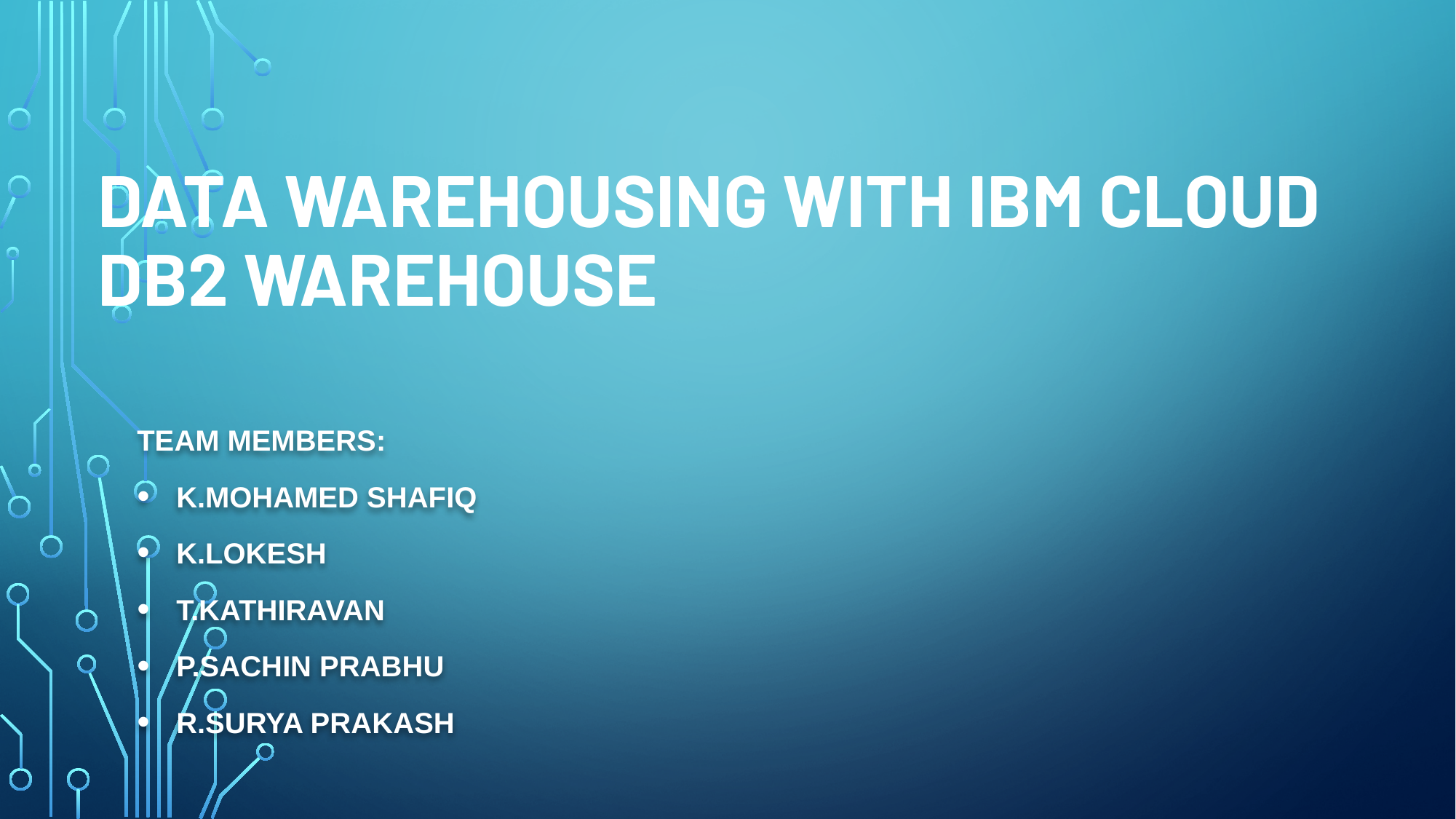

# Data Warehousing With IBM Cloud Db2 Warehouse
Team Members:
K.Mohamed shafiq
k.Lokesh
T.Kathiravan
P.Sachin prabhu
r.Surya prakash